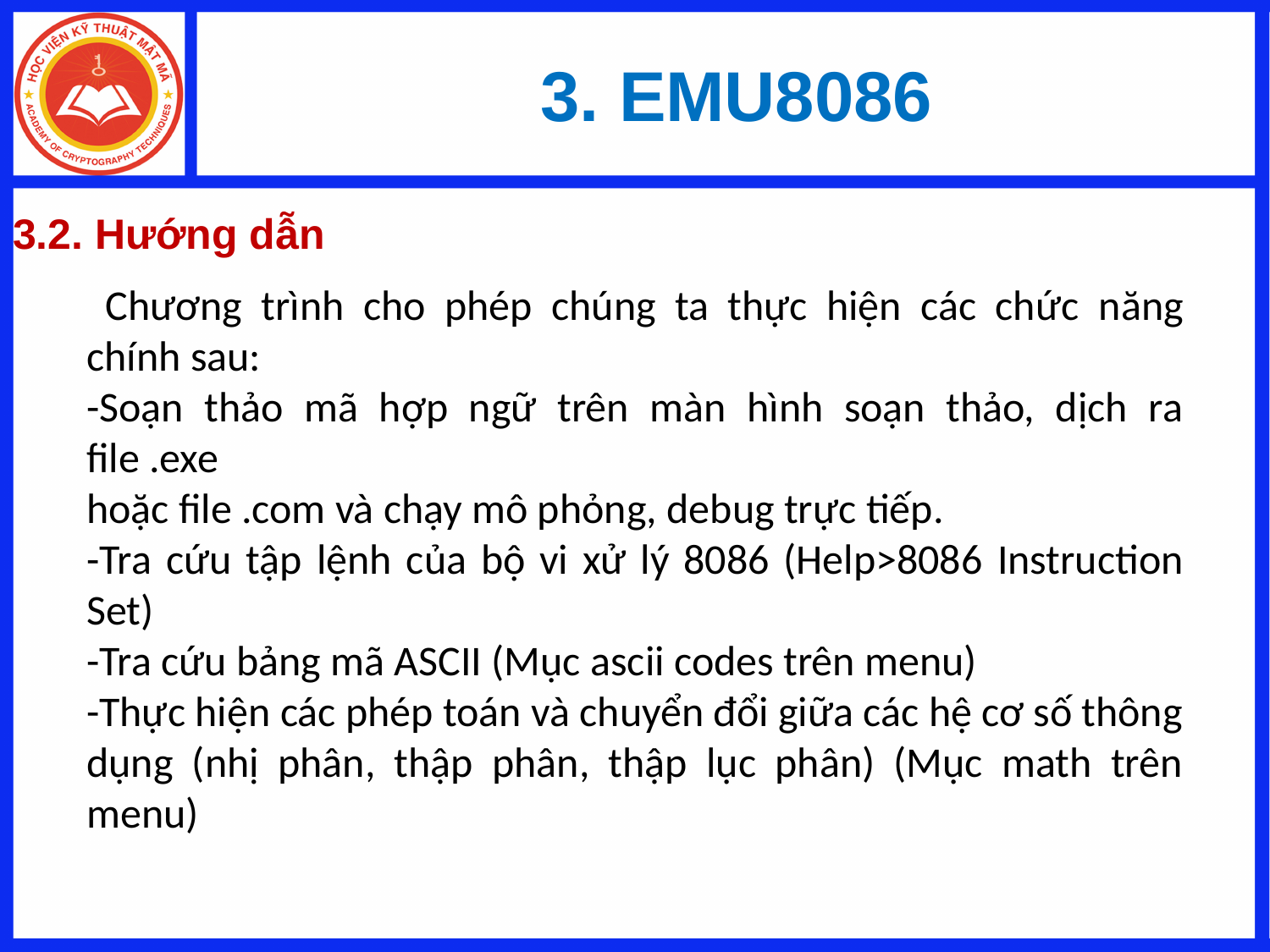

# 3. EMU8086
3.2. Hướng dẫn
 Chương trình cho phép chúng ta thực hiện các chức năng chính sau:
-Soạn thảo mã hợp ngữ trên màn hình soạn thảo, dịch ra file .exe
hoặc file .com và chạy mô phỏng, debug trực tiếp.
-Tra cứu tập lệnh của bộ vi xử lý 8086 (Help>8086 Instruction Set)
-Tra cứu bảng mã ASCII (Mục ascii codes trên menu)
-Thực hiện các phép toán và chuyển đổi giữa các hệ cơ số thông dụng (nhị phân, thập phân, thập lục phân) (Mục math trên menu)